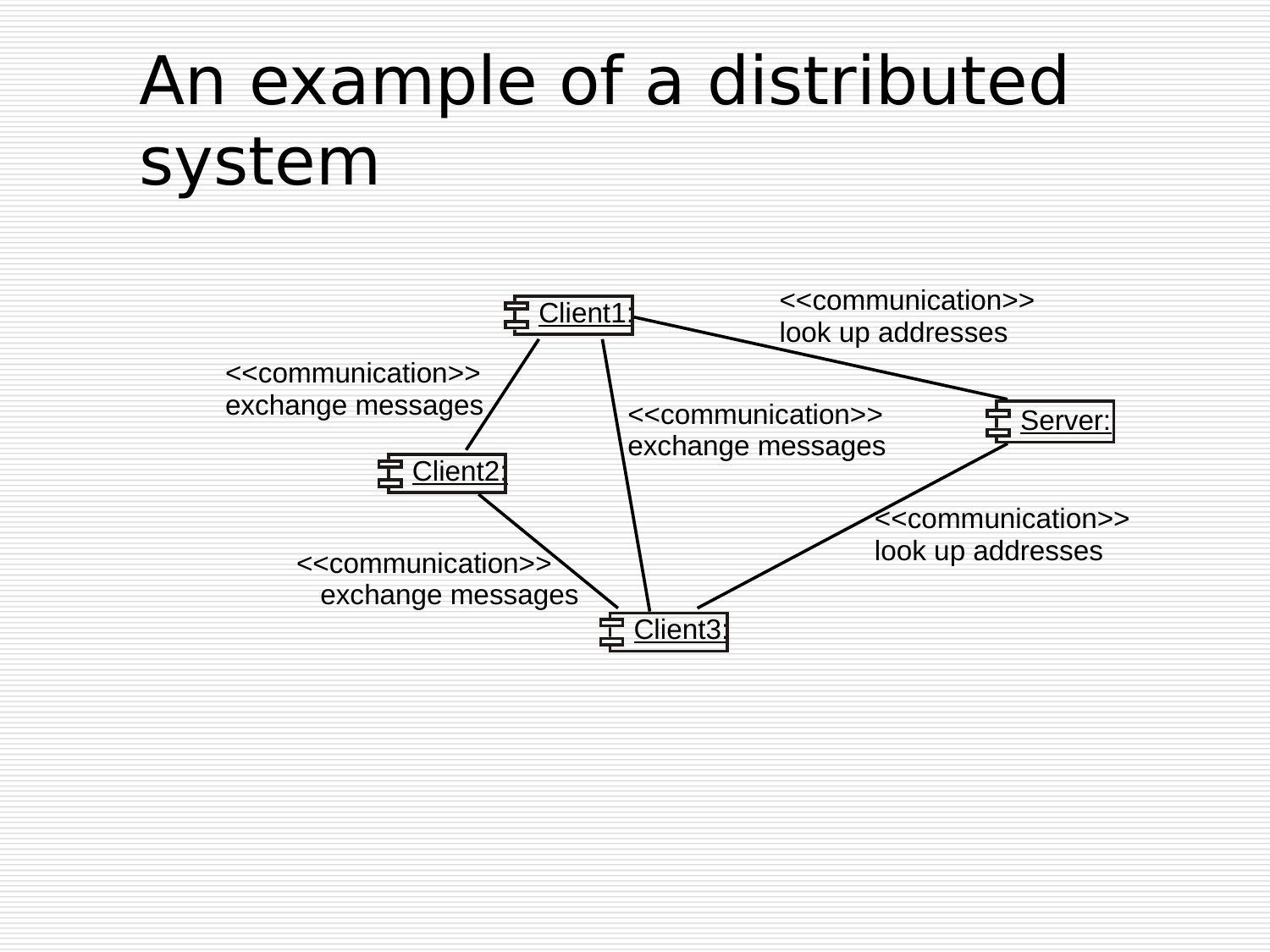

An example of a distributed system
<<communication>>
Client1:

look up addresses

<<communication>>
exchange messages
<<communication>>

Server:

exchange messages

Client2:

<<communication>>
look up addresses
<<communication>>
exchange messages
Client3: